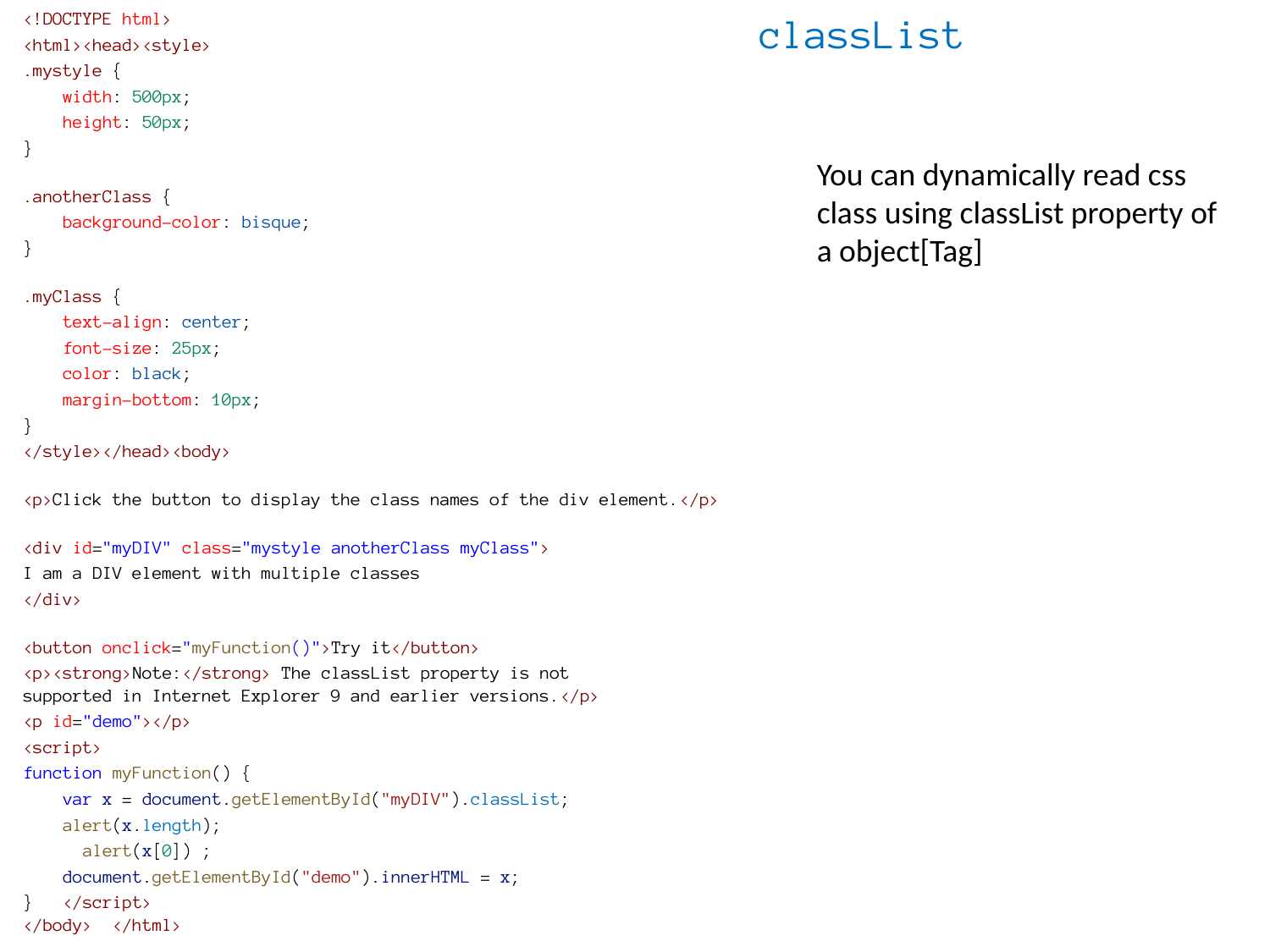

<!DOCTYPE html>
<html><head><style>
.mystyle {
    width: 500px;
    height: 50px;
}
.anotherClass {
    background-color: bisque;
}
.myClass {
    text-align: center;
    font-size: 25px;
    color: black;
    margin-bottom: 10px;
}
</style></head><body>
<p>Click the button to display the class names of the div element.</p>
<div id="myDIV" class="mystyle anotherClass myClass">
I am a DIV element with multiple classes
</div>
<button onclick="myFunction()">Try it</button>
<p><strong>Note:</strong> The classList property is not  supported in Internet Explorer 9 and earlier versions.</p>
<p id="demo"></p>
<script>
function myFunction() {
    var x = document.getElementById("myDIV").classList;
    alert(x.length);
      alert(x[0]) ;
    document.getElementById("demo").innerHTML = x;
}   </script>
</body>  </html>

# classList
You can dynamically read css class using classList property of a object[Tag]